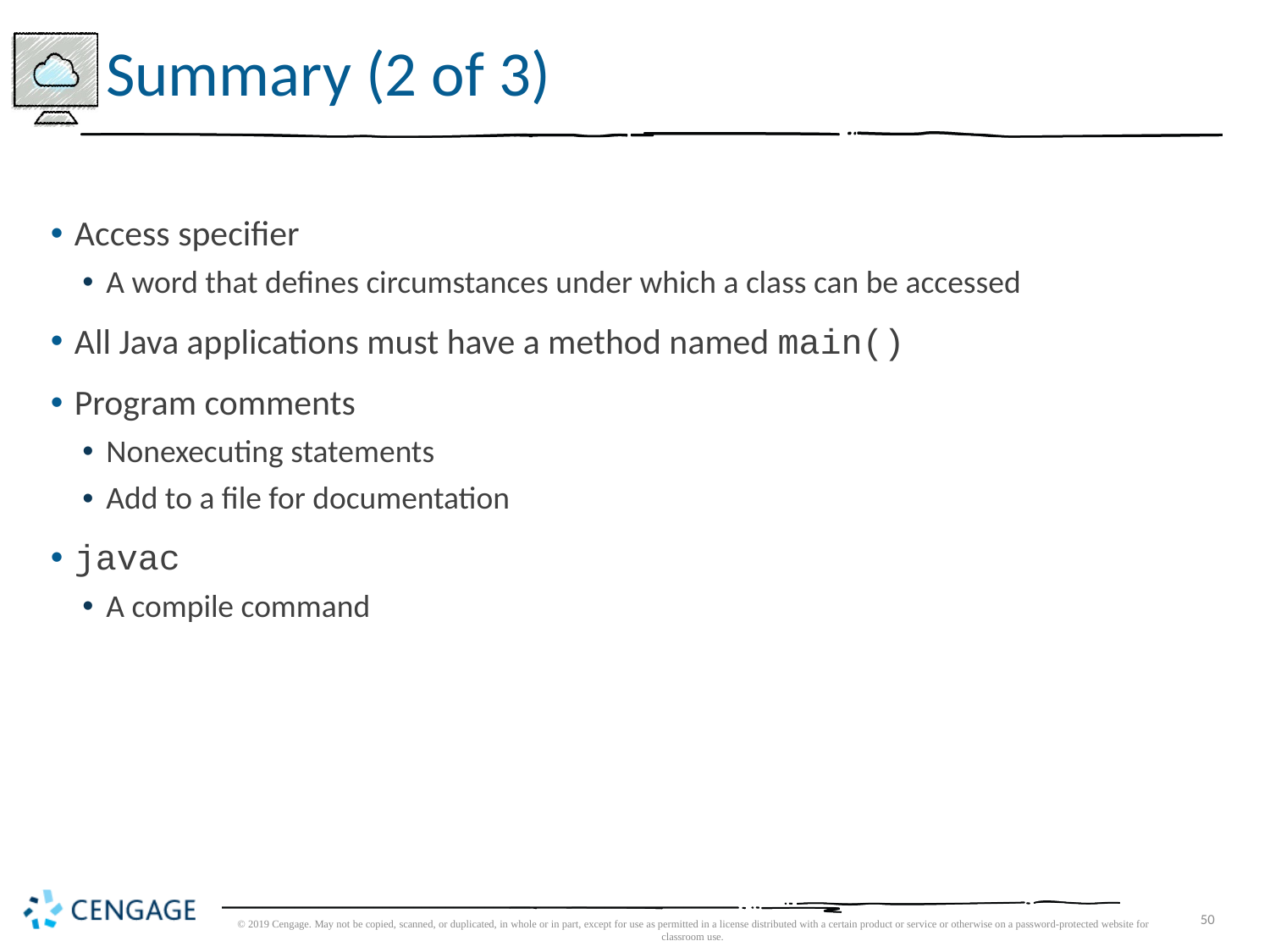

# Summary (2 of 3)
Access specifier
A word that defines circumstances under which a class can be accessed
All Java applications must have a method named main()
Program comments
Nonexecuting statements
Add to a file for documentation
javac
A compile command
© 2019 Cengage. May not be copied, scanned, or duplicated, in whole or in part, except for use as permitted in a license distributed with a certain product or service or otherwise on a password-protected website for classroom use.